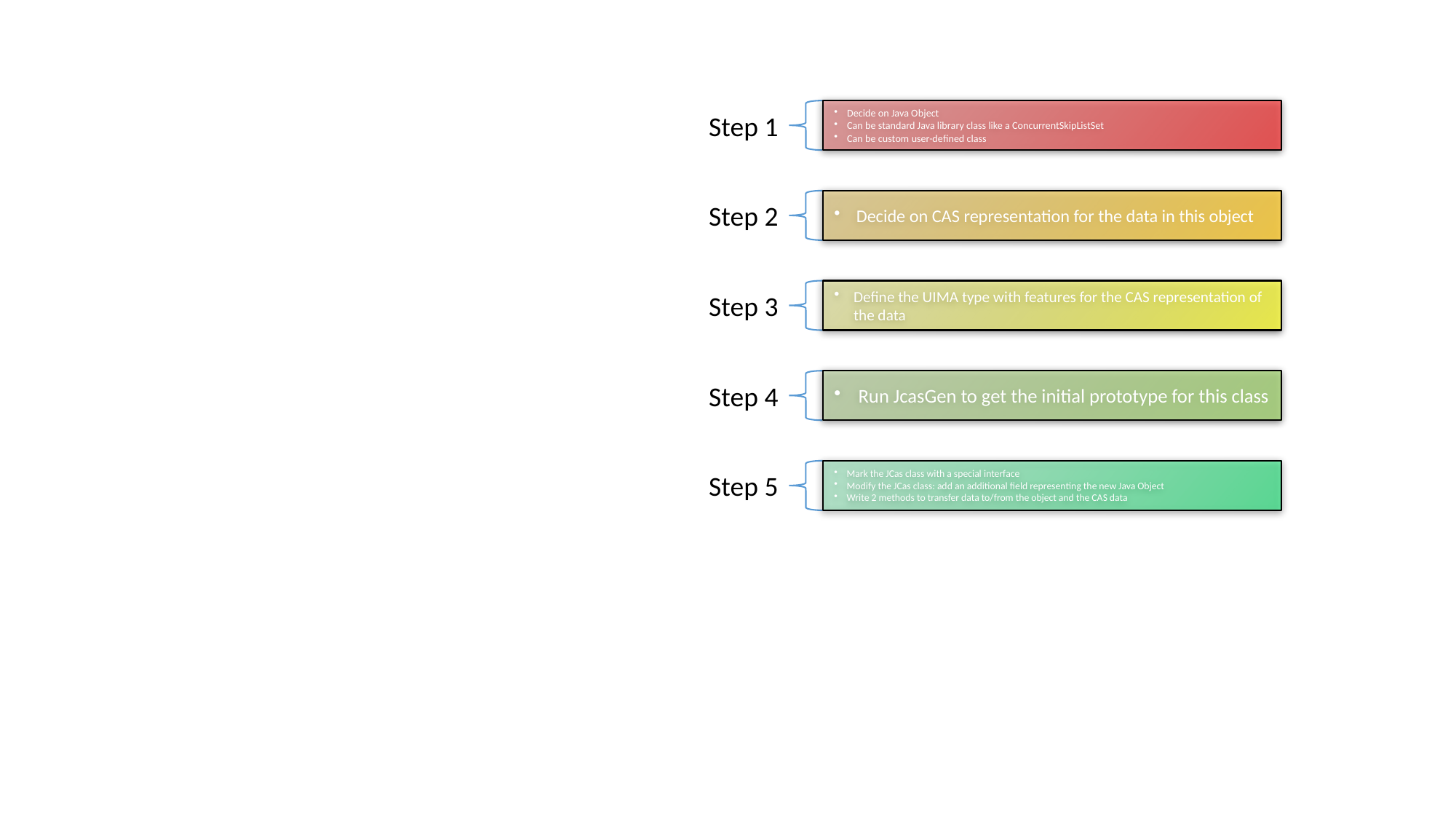

Step 1
Decide on Java Object
Step 2
Decide on CAS representation for the data in this object
Step 3
Step 4
Step 5
Can be standard Java library class like a ConcurrentSkipListSet
Can be custom user-defined class
Define the UIMA type with features for the CAS representation of the data
Run JcasGen to get the initial prototype for this class
Mark the JCas class with a special interface
Write 2 methods to transfer data to/from the object and the CAS data
Modify the JCas class: add an additional field representing the new Java Object